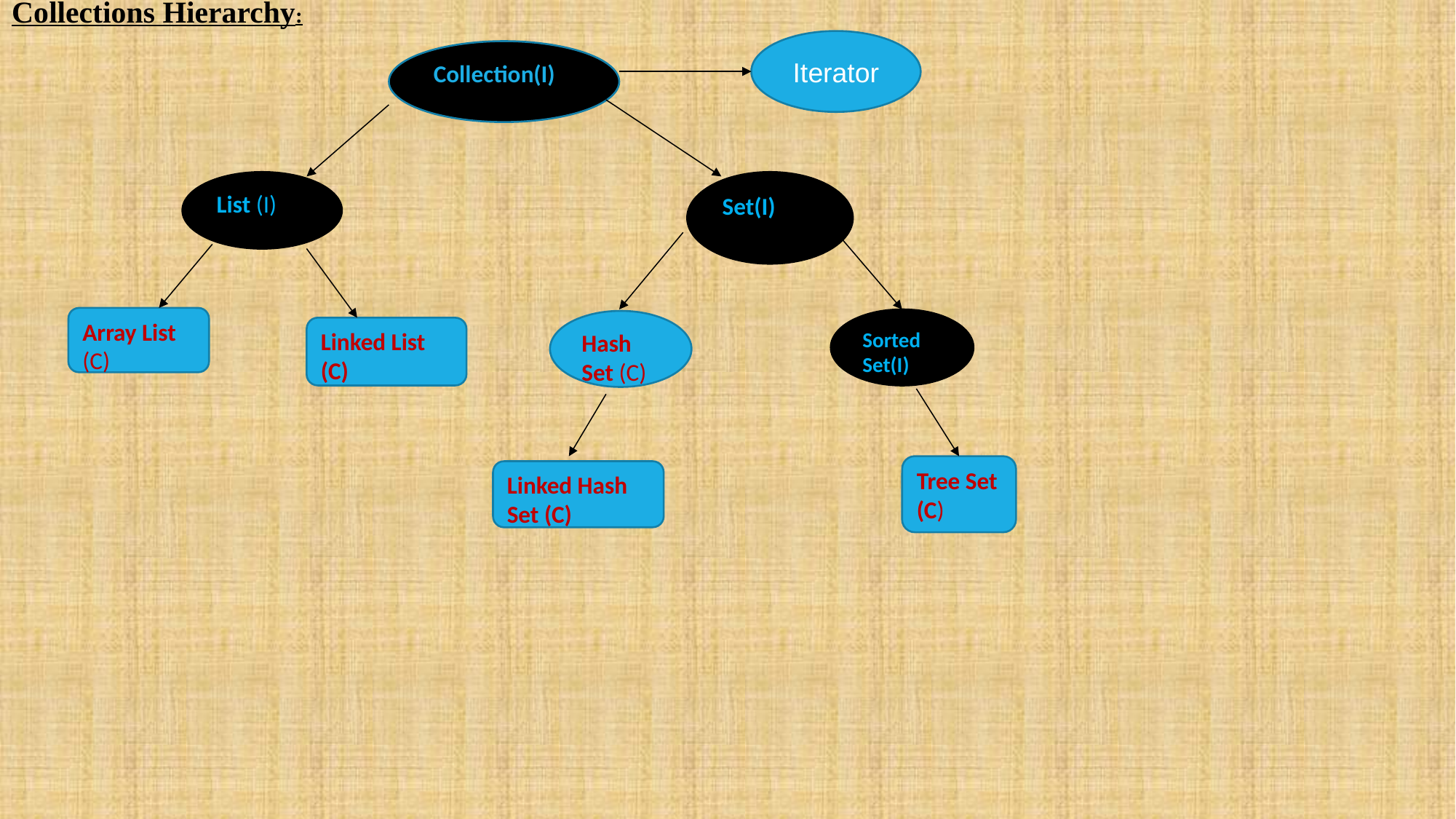

Collections Hierarchy:

Iterator
Collection(I)

List (I)
Set(I)
Array List (C)

Sorted Set(I)
Hash Set (C)
Linked List (C)
Tree Set (C)
Linked Hash Set (C)